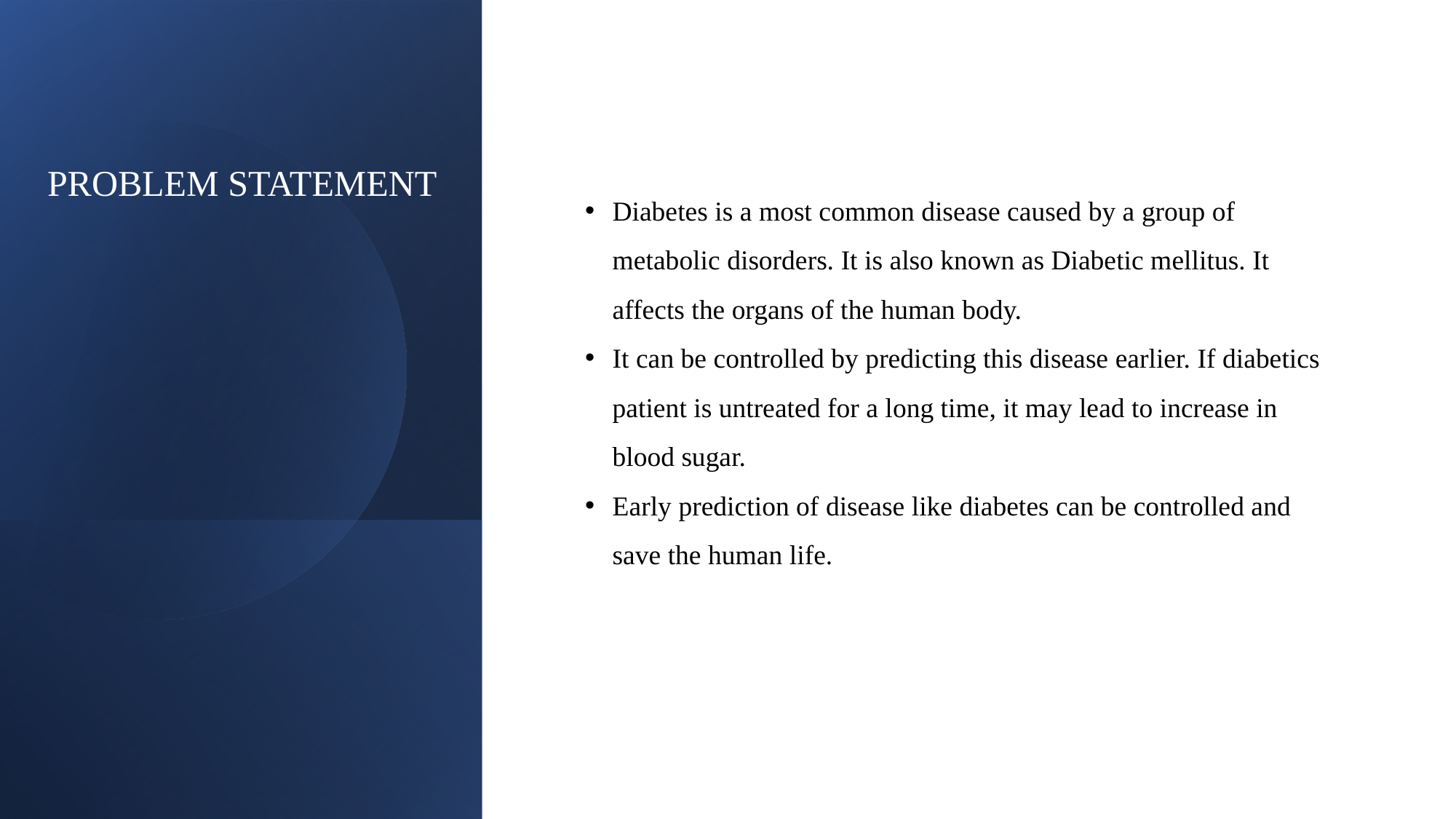

Diabetes is a most common disease caused by a group of metabolic disorders. It is also known as Diabetic mellitus. It affects the organs of the human body.
It can be controlled by predicting this disease earlier. If diabetics patient is untreated for a long time, it may lead to increase in blood sugar.
Early prediction of disease like diabetes can be controlled and save the human life.

# PROBLEM STATEMENT